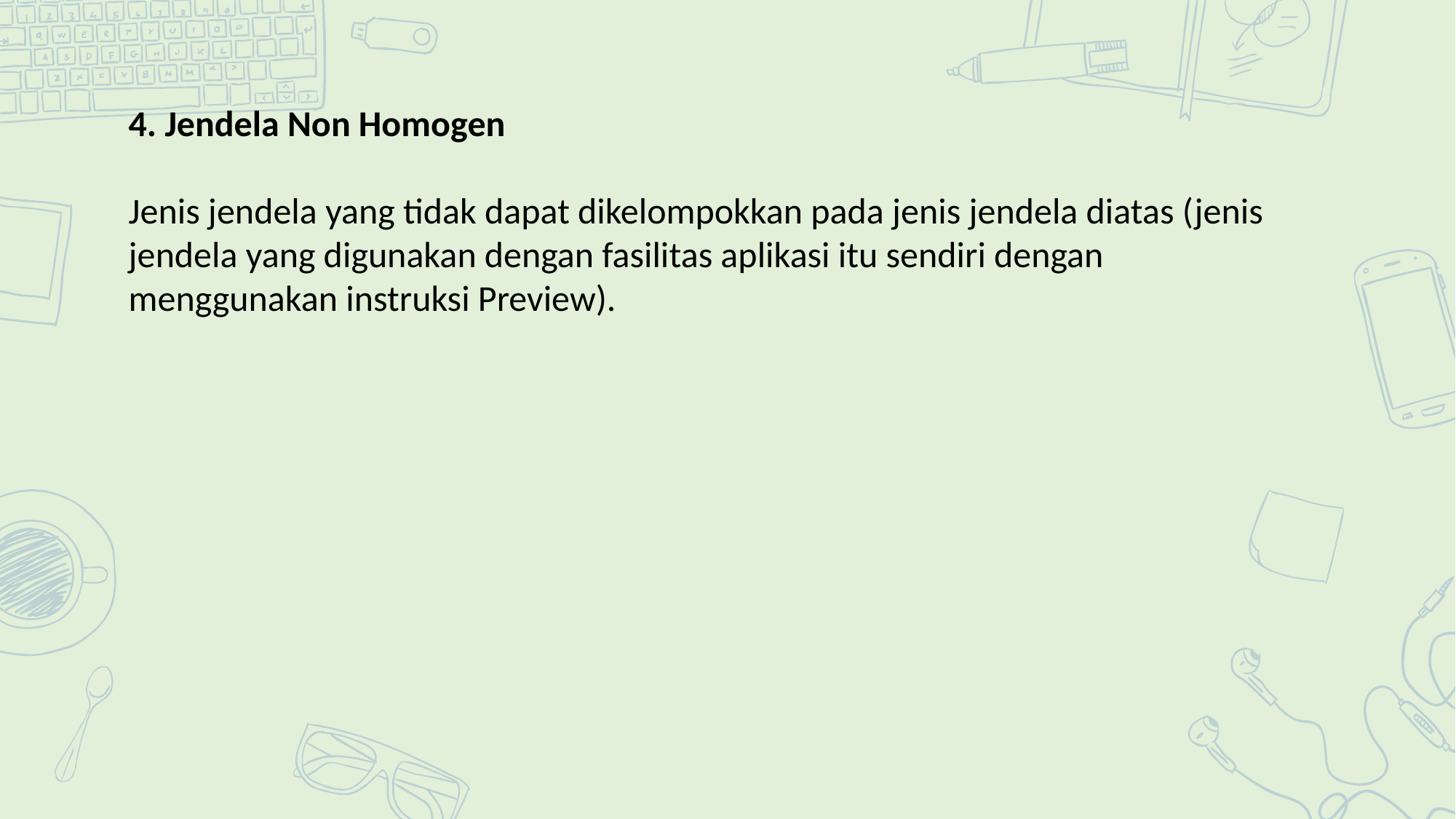

4. Jendela Non Homogen

Jenis jendela yang tidak dapat dikelompokkan pada jenis jendela diatas (jenis jendela yang digunakan dengan fasilitas aplikasi itu sendiri dengan menggunakan instruksi Preview).